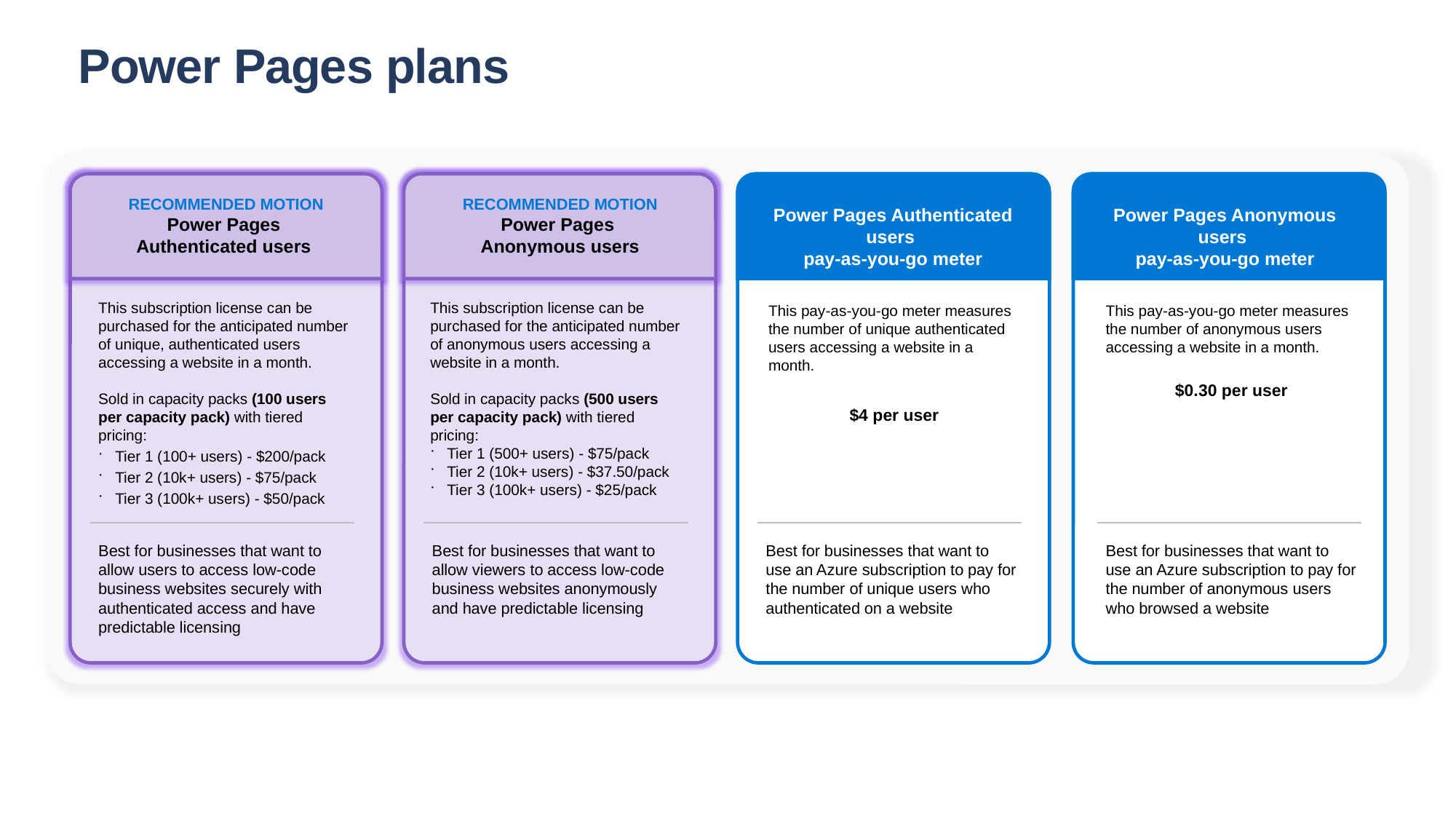

# Power Pages plans

 RECOMMENDED MOTION
Power Pages
Authenticated users
RECOMMENDED MOTION
Power Pages
Anonymous users
Power Pages Authenticated users
pay-as-you-go meter
Power Pages Anonymous users
pay-as-you-go meter
This subscription license can be purchased for the anticipated number of unique, authenticated users accessing a website in a month.

Sold in capacity packs (100 users per capacity pack) with tiered pricing:
Tier 1 (100+ users) - $200/pack
Tier 2 (10k+ users) - $75/pack
Tier 3 (100k+ users) - $50/pack

This subscription license can be purchased for the anticipated number of anonymous users accessing a website in a month.

Sold in capacity packs (500 users per capacity pack) with tiered pricing:
Tier 1 (500+ users) - $75/pack
Tier 2 (10k+ users) - $37.50/pack
Tier 3 (100k+ users) - $25/pack

This pay-as-you-go meter measures the number of unique authenticated users accessing a website in a month.

$4 per user

This pay-as-you-go meter measures the number of anonymous users accessing a website in a month.

$0.30 per user

Best for businesses that want to allow users to access low-code business websites securely with authenticated access and have predictable licensing

Best for businesses that want to allow viewers to access low-code business websites anonymously and have predictable licensing
Best for businesses that want to use an Azure subscription to pay for the number of unique users who authenticated on a website

Best for businesses that want to use an Azure subscription to pay for the number of anonymous users who browsed a website